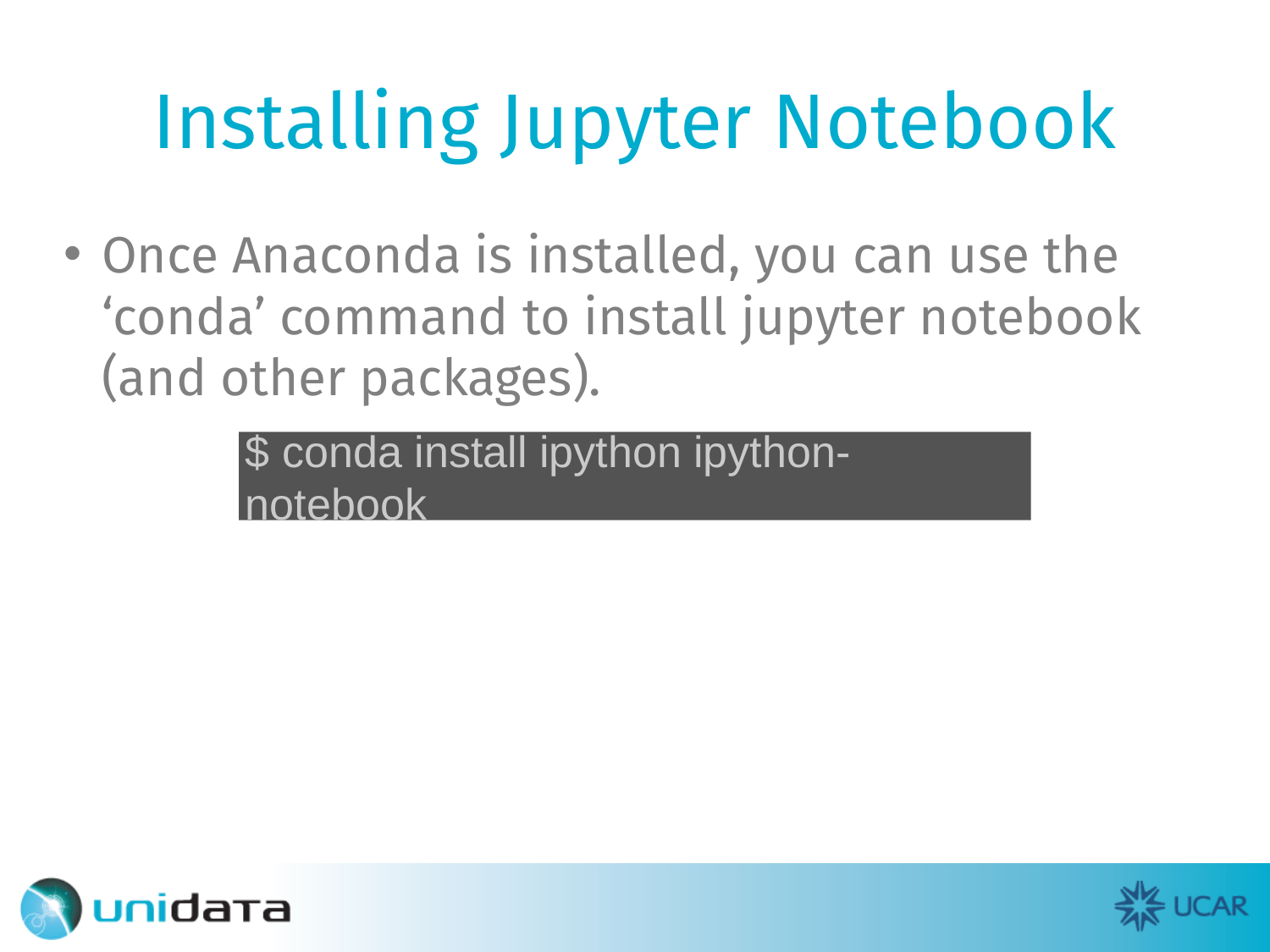

# Installing Jupyter Notebook
Once Anaconda is installed, you can use the ‘conda’ command to install jupyter notebook (and other packages).
$ conda install ipython ipython-notebook